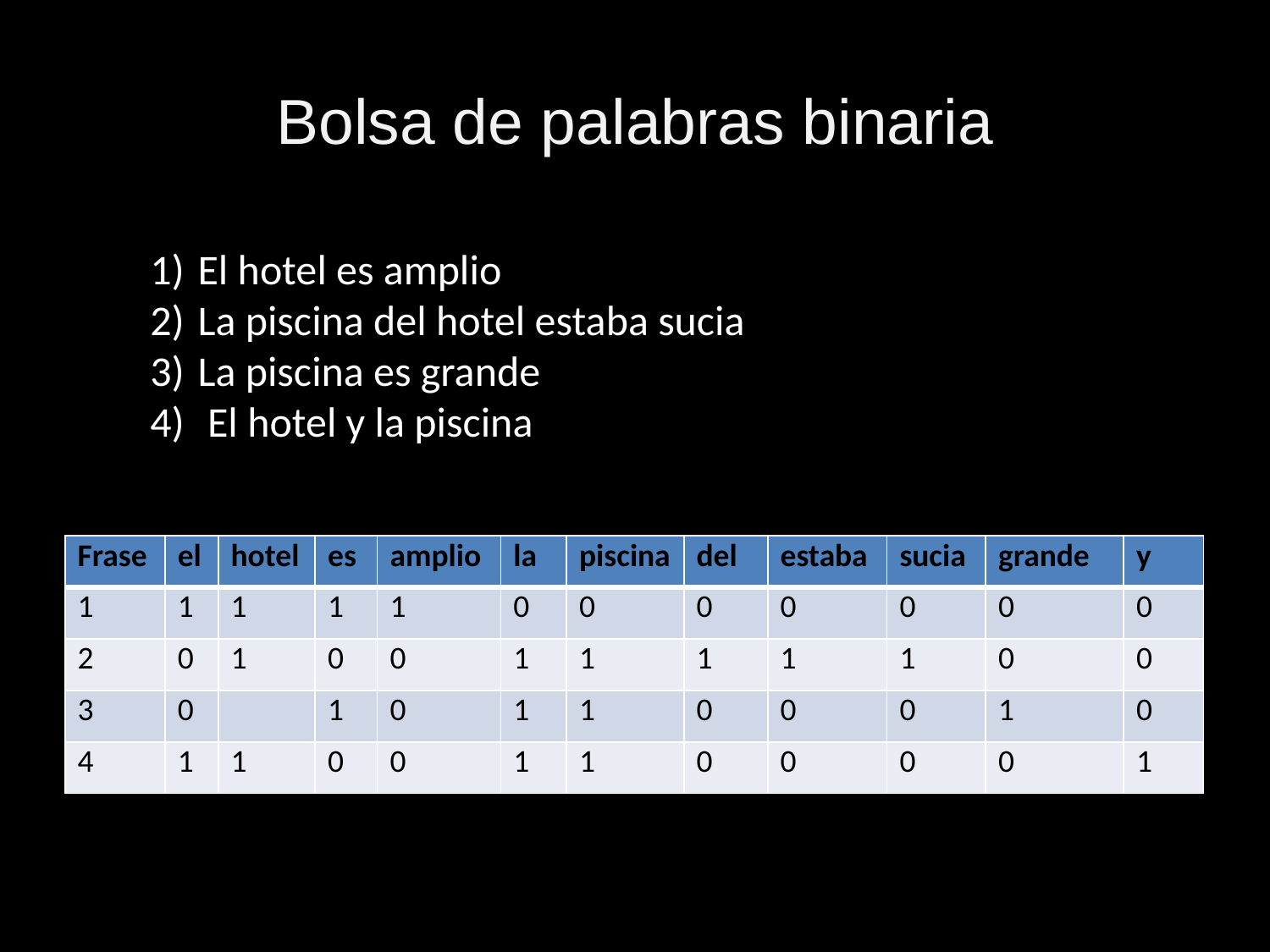

Bolsa de palabras binaria
El hotel es amplio
La piscina del hotel estaba sucia
La piscina es grande
 El hotel y la piscina
| Frase | el | hotel | es | amplio | la | piscina | del | estaba | sucia | grande | y |
| --- | --- | --- | --- | --- | --- | --- | --- | --- | --- | --- | --- |
| 1 | 1 | 1 | 1 | 1 | 0 | 0 | 0 | 0 | 0 | 0 | 0 |
| 2 | 0 | 1 | 0 | 0 | 1 | 1 | 1 | 1 | 1 | 0 | 0 |
| 3 | 0 |  | 1 | 0 | 1 | 1 | 0 | 0 | 0 | 1 | 0 |
| 4 | 1 | 1 | 0 | 0 | 1 | 1 | 0 | 0 | 0 | 0 | 1 |